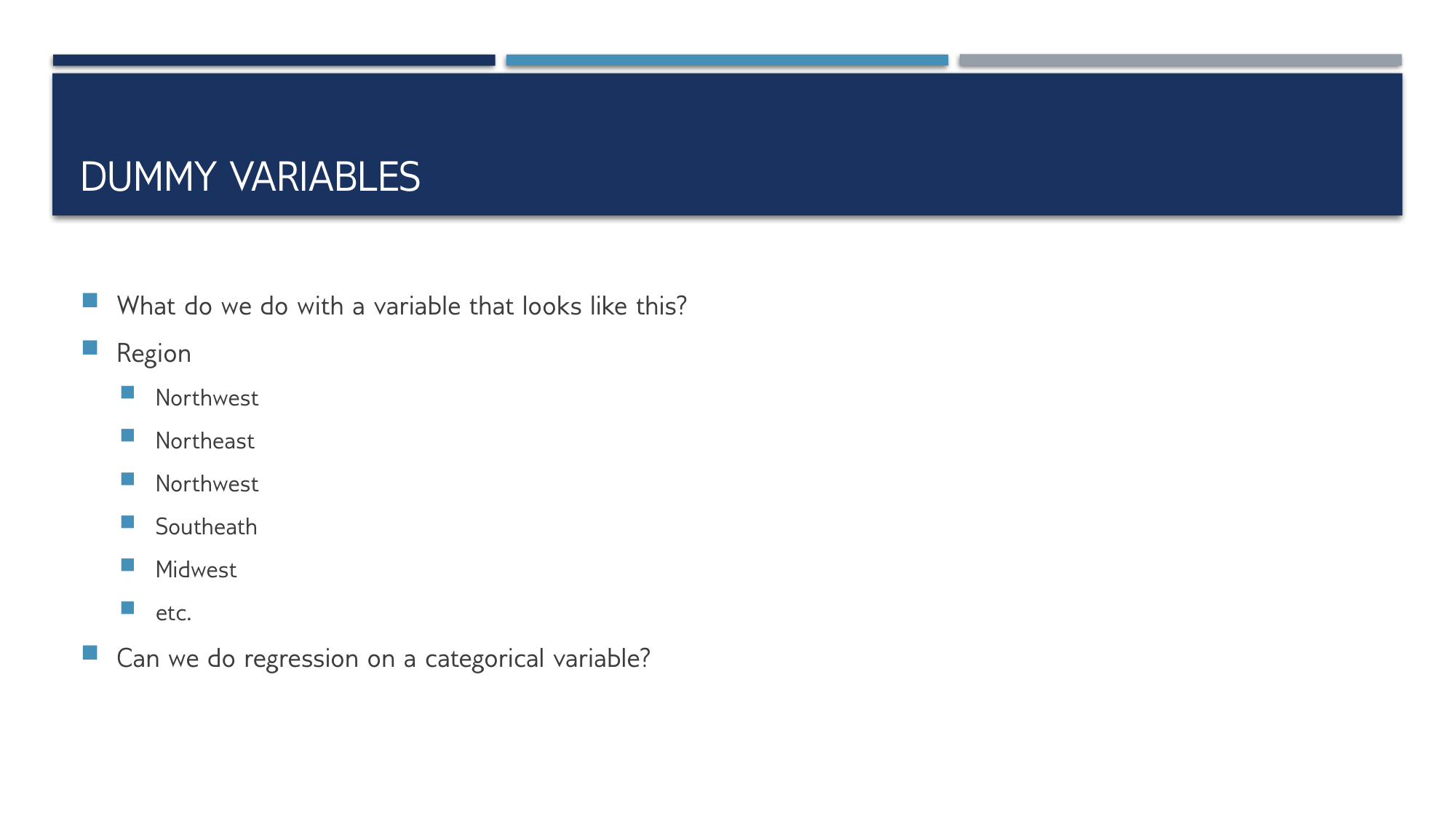

# Dummy variables
What do we do with a variable that looks like this?
Region
Northwest
Northeast
Northwest
Southeath
Midwest
etc.
Can we do regression on a categorical variable?